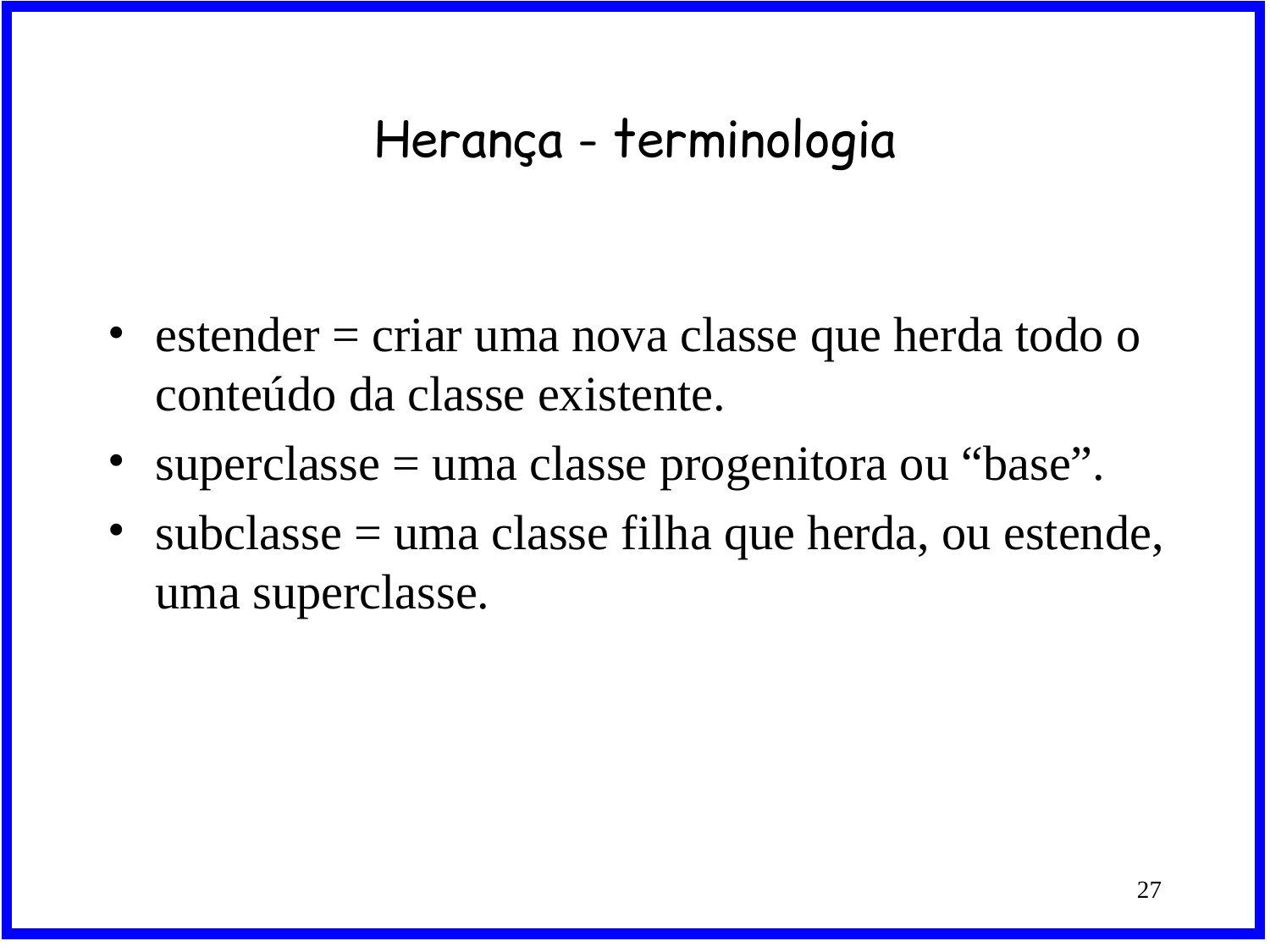

# Herança - terminologia
estender = criar uma nova classe que herda todo o conteúdo da classe existente.
superclasse = uma classe progenitora ou “base”.
subclasse = uma classe filha que herda, ou estende, uma superclasse.
27